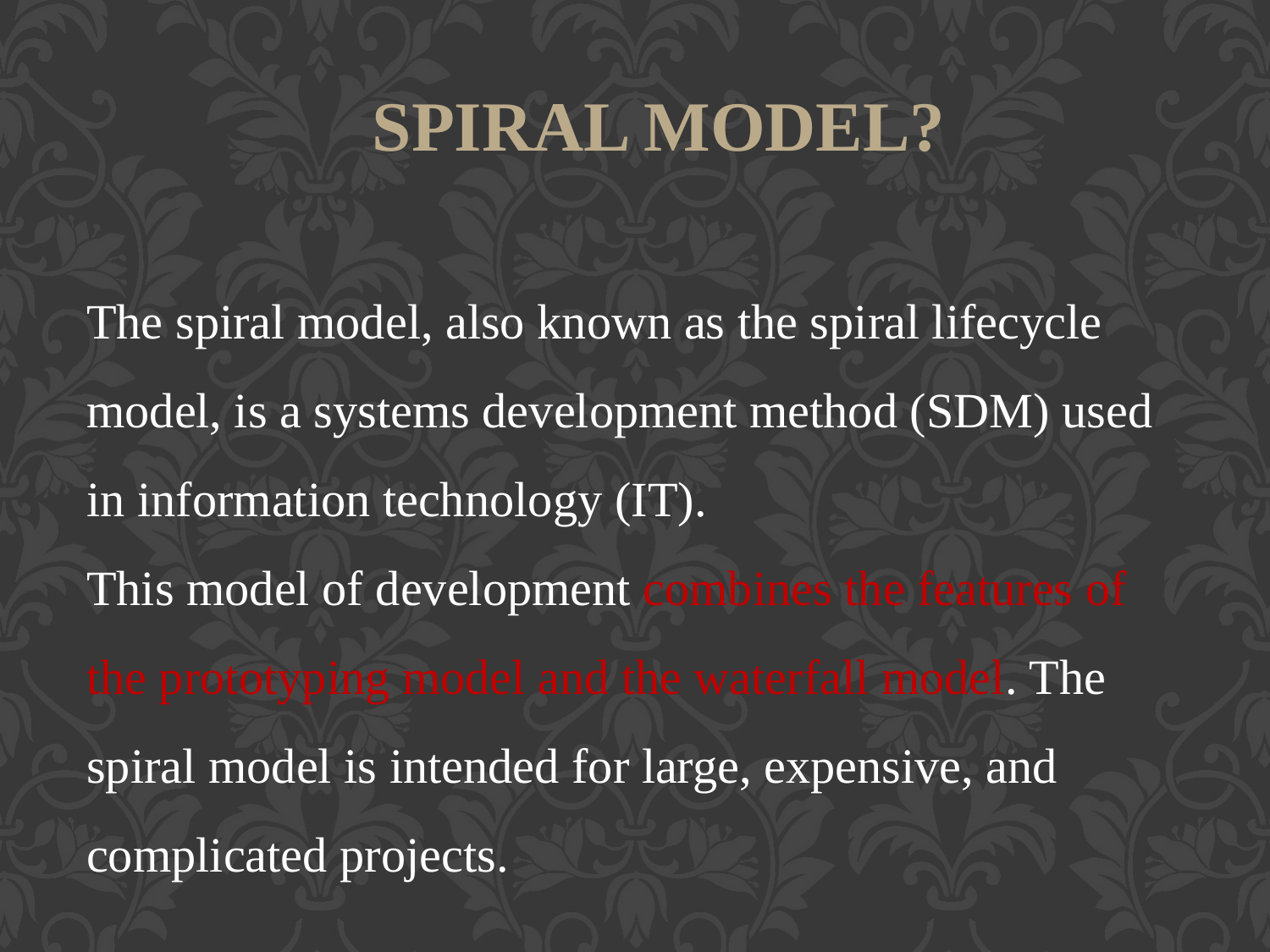

SPIRAL MODEL?
The spiral model, also known as the spiral lifecycle model, is a systems development method (SDM) used in information technology (IT).
This model of development combines the features of the prototyping model and the waterfall model. The spiral model is intended for large, expensive, and complicated projects.